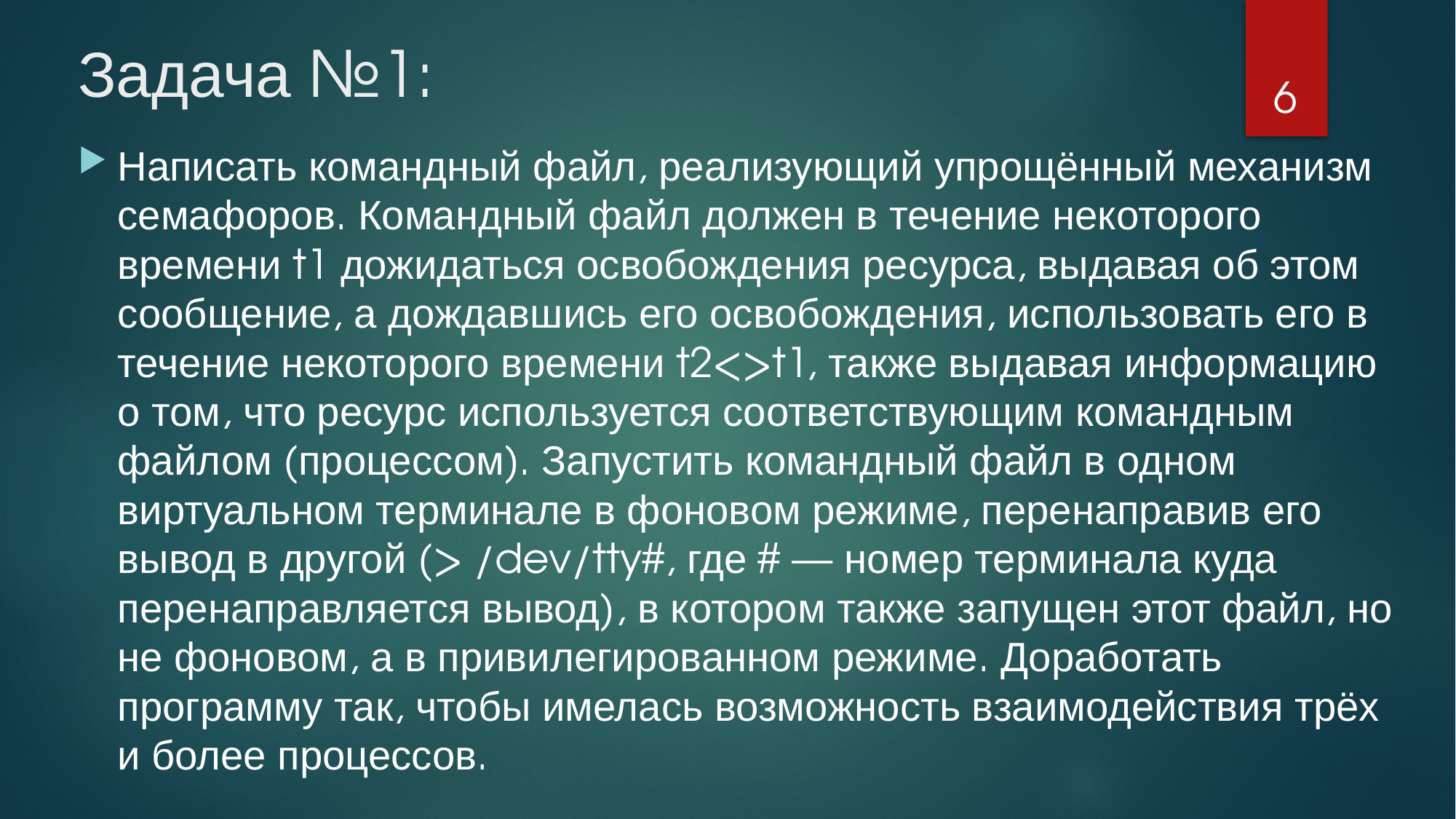

# Задача №1:
6
Написать командный файл, реализующий упрощённый механизм семафоров. Командный файл должен в течение некоторого времени t1 дожидаться освобождения ресурса, выдавая об этом сообщение, а дождавшись его освобождения, использовать его в течение некоторого времени t2<>t1, также выдавая информацию о том, что ресурс используется соответствующим командным файлом (процессом). Запустить командный файл в одном виртуальном терминале в фоновом режиме, перенаправив его вывод в другой (> /dev/tty#, где # — номер терминала куда перенаправляется вывод), в котором также запущен этот файл, но не фоновом, а в привилегированном режиме. Доработать программу так, чтобы имелась возможность взаимодействия трёх и более процессов.